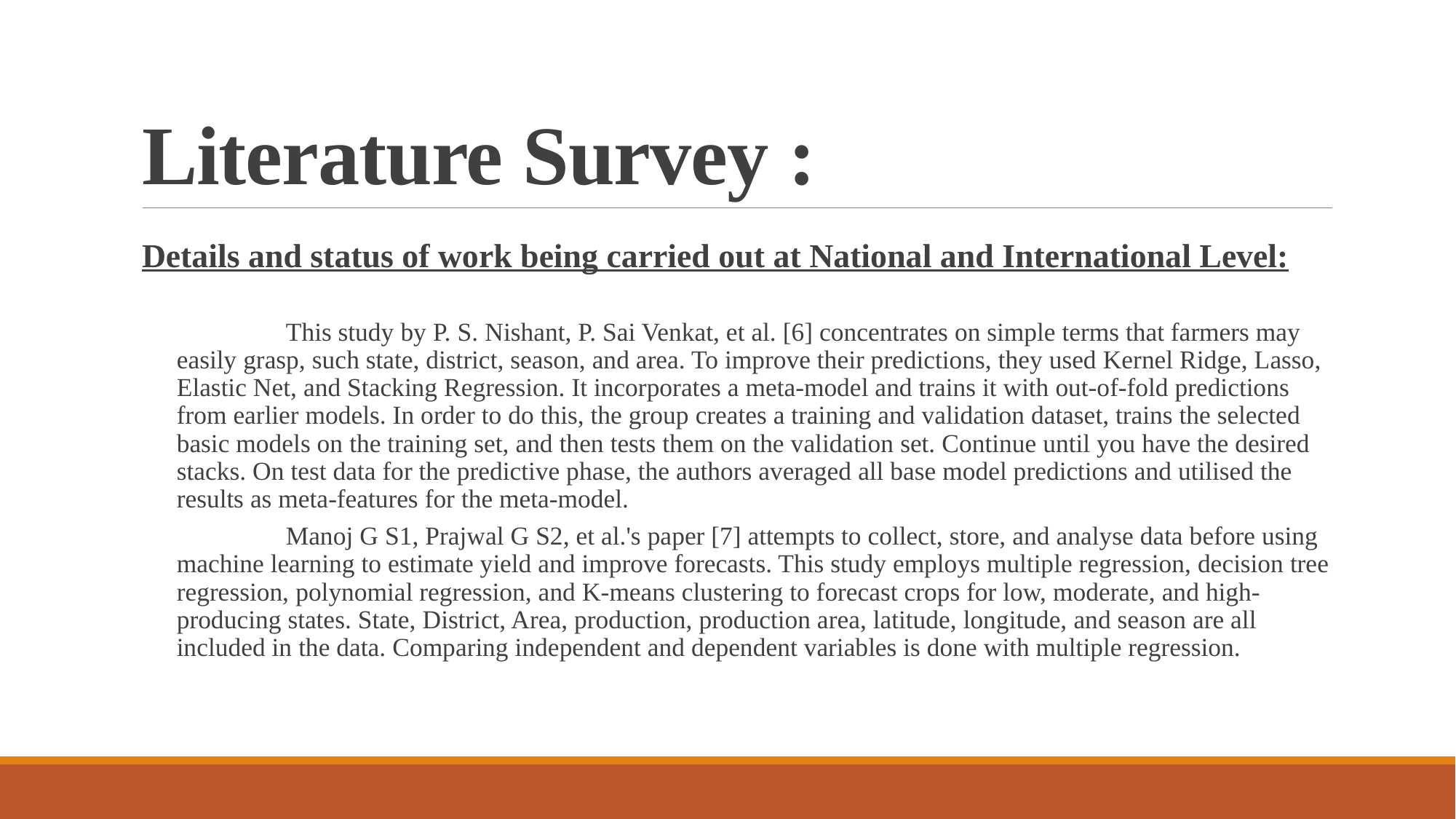

# Literature Survey :
Details and status of work being carried out at National and International Level:

	This study by P. S. Nishant, P. Sai Venkat, et al. [6] concentrates on simple terms that farmers may easily grasp, such state, district, season, and area. To improve their predictions, they used Kernel Ridge, Lasso, Elastic Net, and Stacking Regression. It incorporates a meta-model and trains it with out-of-fold predictions from earlier models. In order to do this, the group creates a training and validation dataset, trains the selected basic models on the training set, and then tests them on the validation set. Continue until you have the desired stacks. On test data for the predictive phase, the authors averaged all base model predictions and utilised the results as meta-features for the meta-model.
	Manoj G S1, Prajwal G S2, et al.'s paper [7] attempts to collect, store, and analyse data before using machine learning to estimate yield and improve forecasts. This study employs multiple regression, decision tree regression, polynomial regression, and K-means clustering to forecast crops for low, moderate, and high-producing states. State, District, Area, production, production area, latitude, longitude, and season are all included in the data. Comparing independent and dependent variables is done with multiple regression.